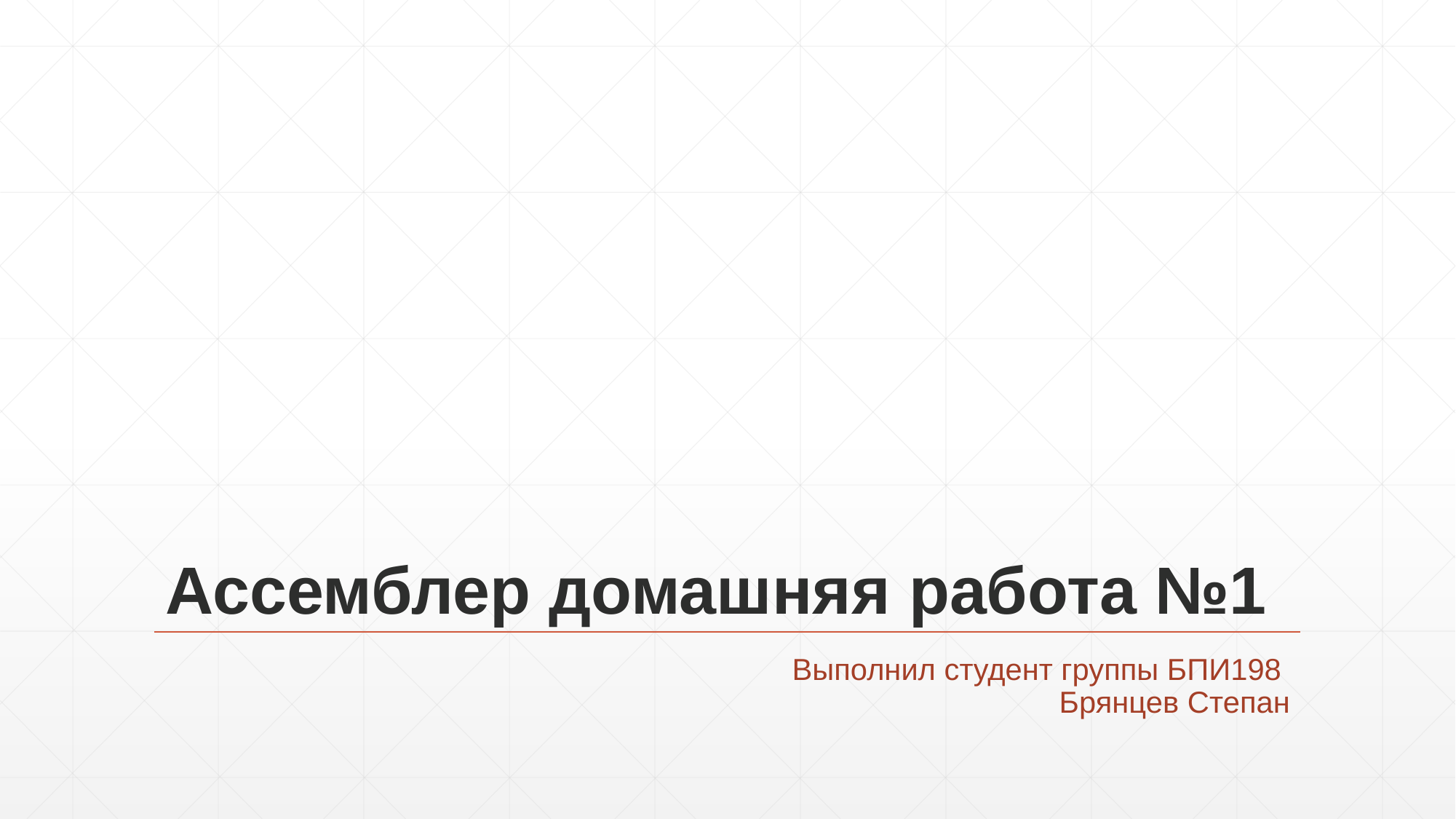

# Ассемблер домашняя работа №1
Выполнил студент группы БПИ198
Брянцев Степан